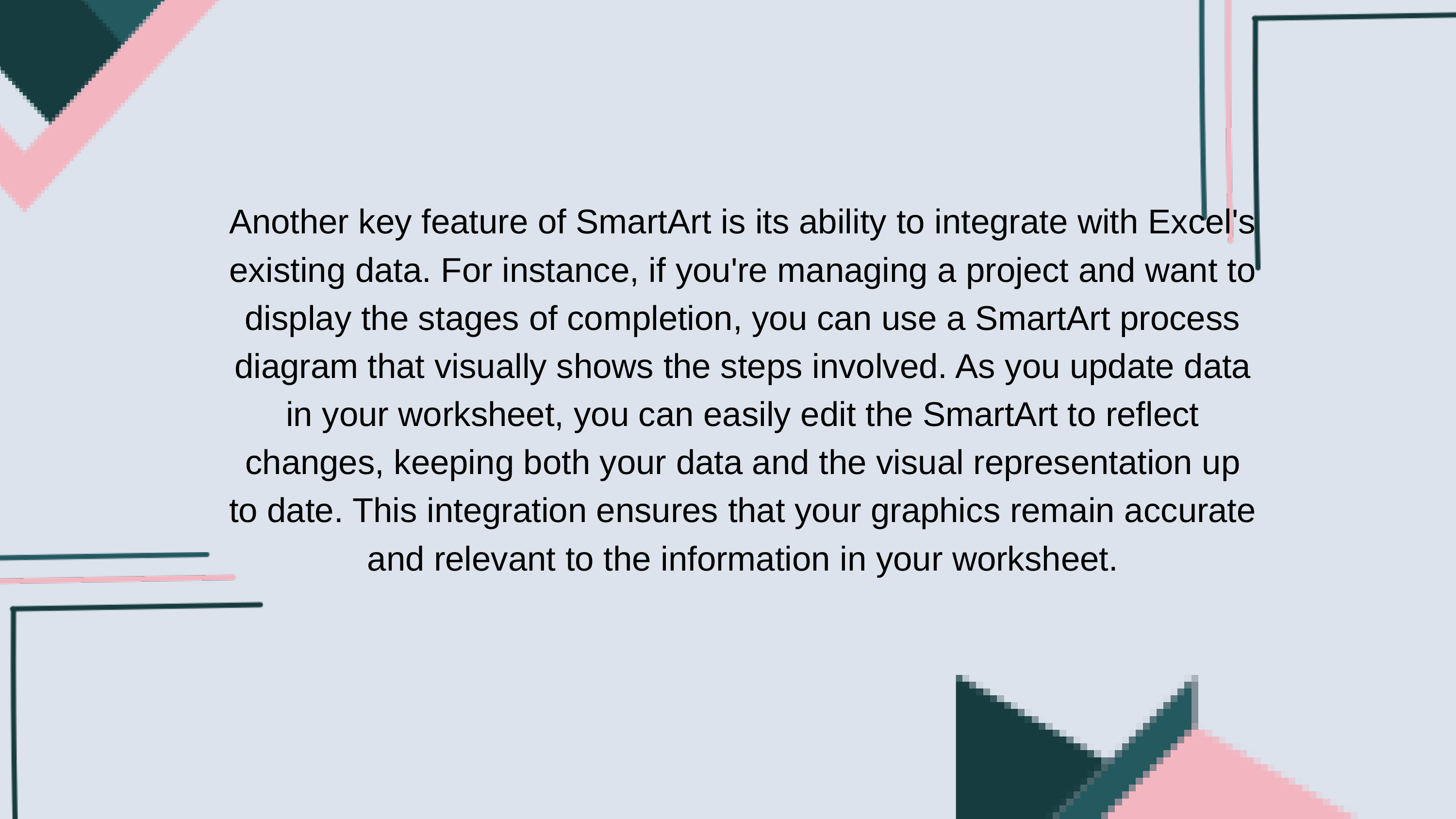

Another key feature of SmartArt is its ability to integrate with Excel's existing data. For instance, if you're managing a project and want to display the stages of completion, you can use a SmartArt process diagram that visually shows the steps involved. As you update data in your worksheet, you can easily edit the SmartArt to reflect changes, keeping both your data and the visual representation up to date. This integration ensures that your graphics remain accurate and relevant to the information in your worksheet.